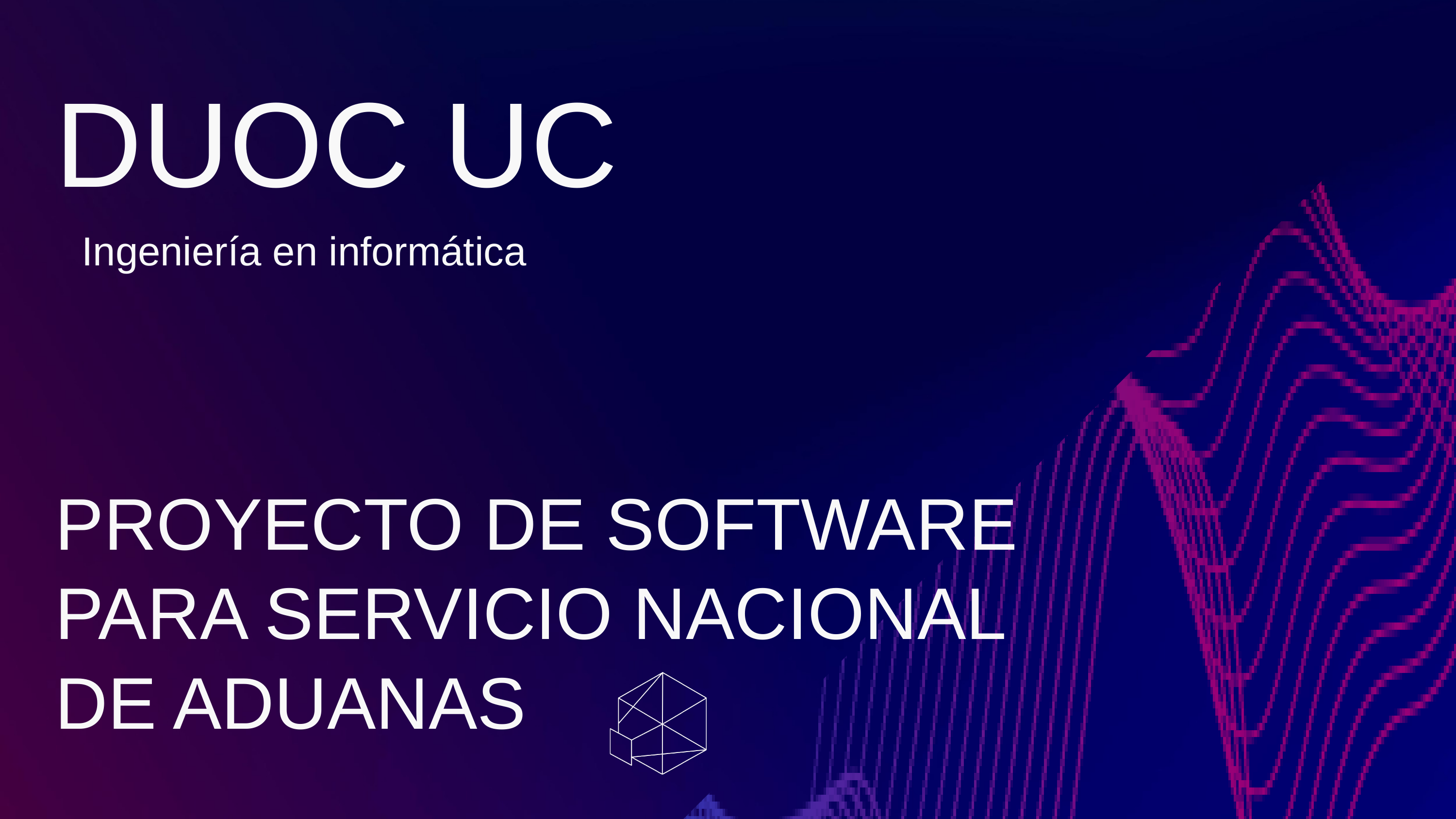

DUOC UC
Ingeniería en informática

PROYECTO DE SOFTWARE
PARA SERVICIO NACIONAL
DE ADUANAS